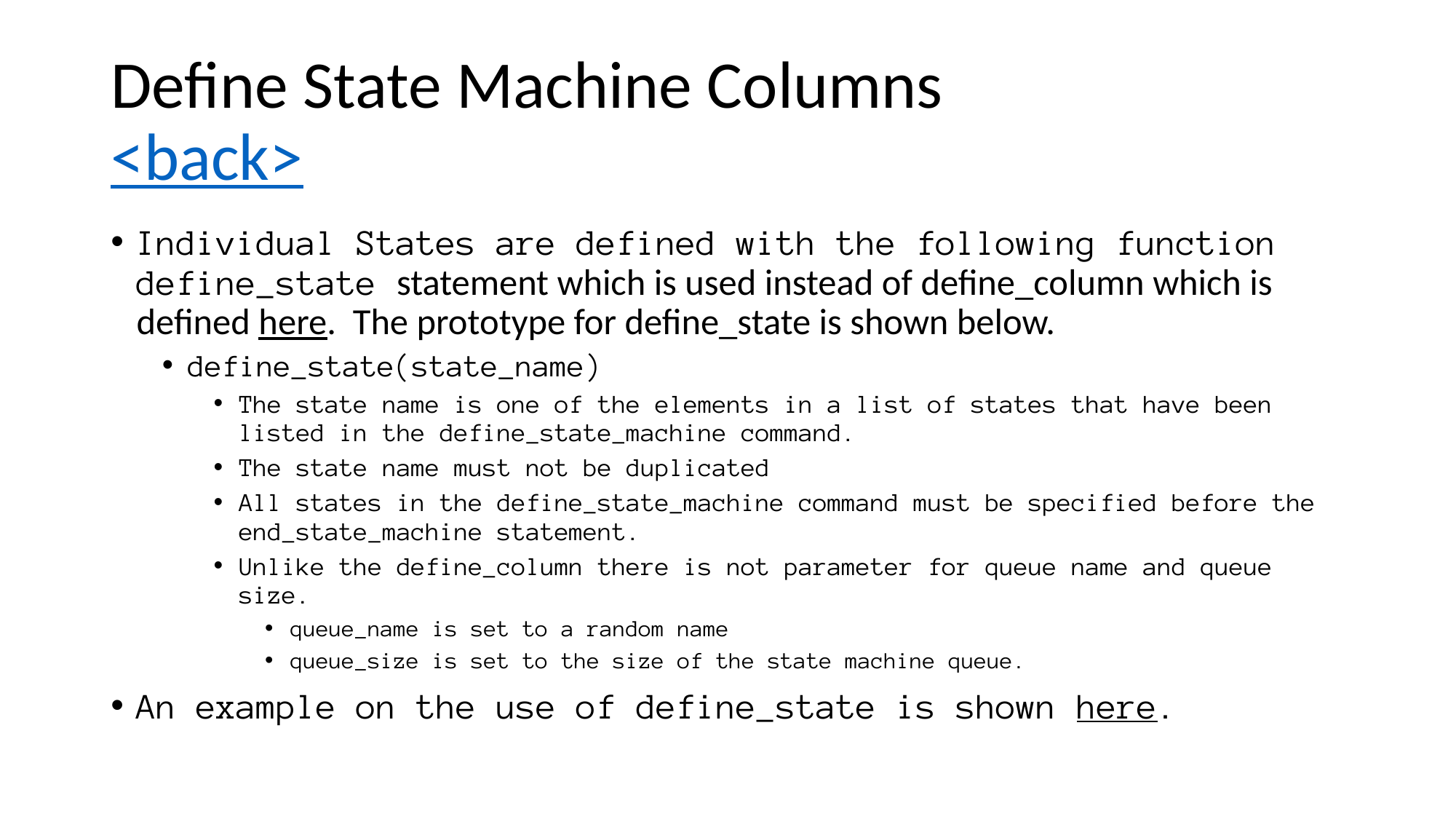

# Define State Machine Columns <back>
Individual States are defined with the following function define_state statement which is used instead of define_column which is defined here.  The prototype for define_state is shown below.
define_state(state_name)
The state name is one of the elements in a list of states that have been listed in the define_state_machine command.
The state name must not be duplicated
All states in the define_state_machine command must be specified before the end_state_machine statement.
Unlike the define_column there is not parameter for queue name and queue size.
queue_name is set to a random name
queue_size is set to the size of the state machine queue.
An example on the use of define_state is shown here.